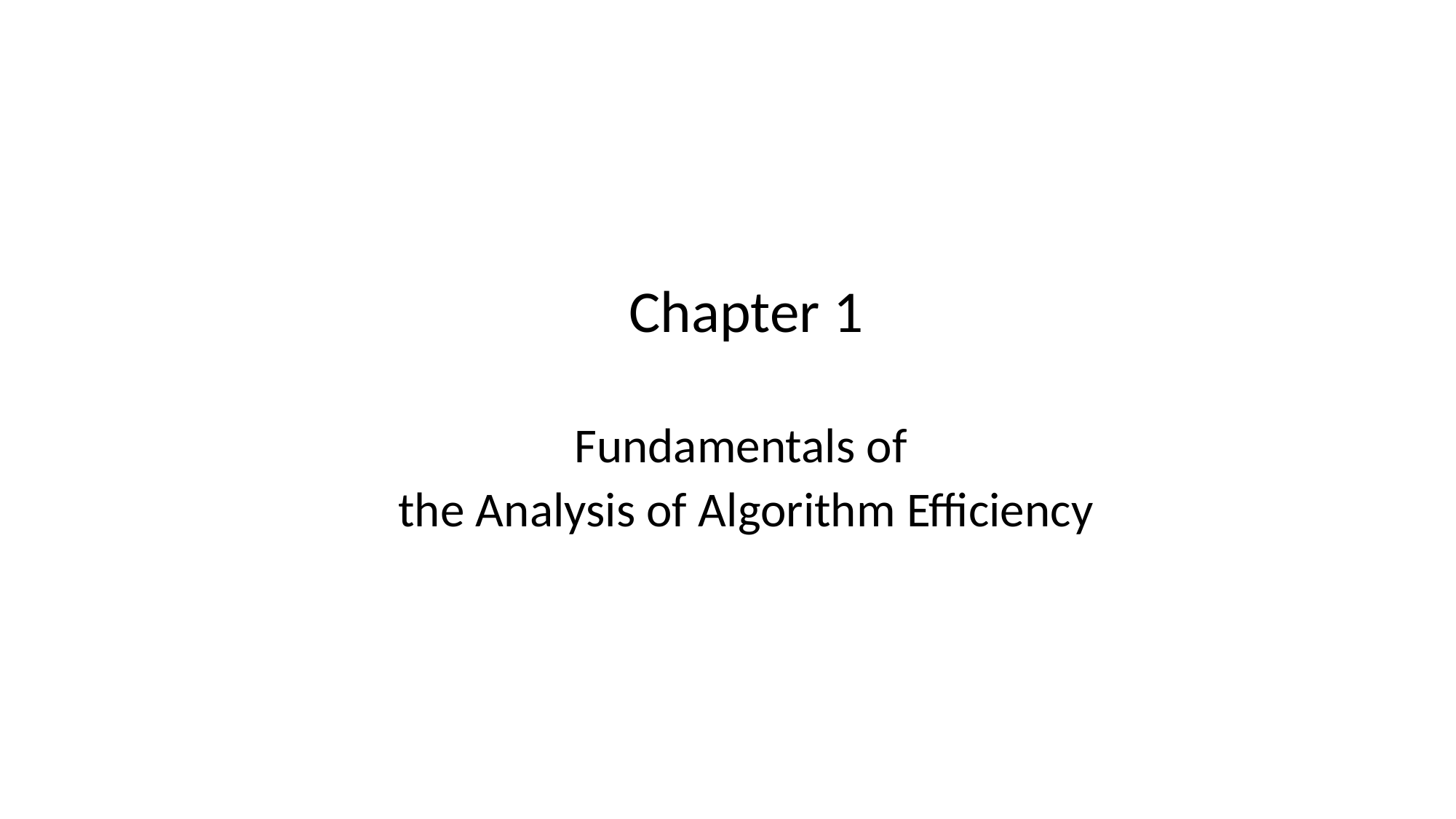

Chapter 1

Fundamentals of
the Analysis of Algorithm Efficiency